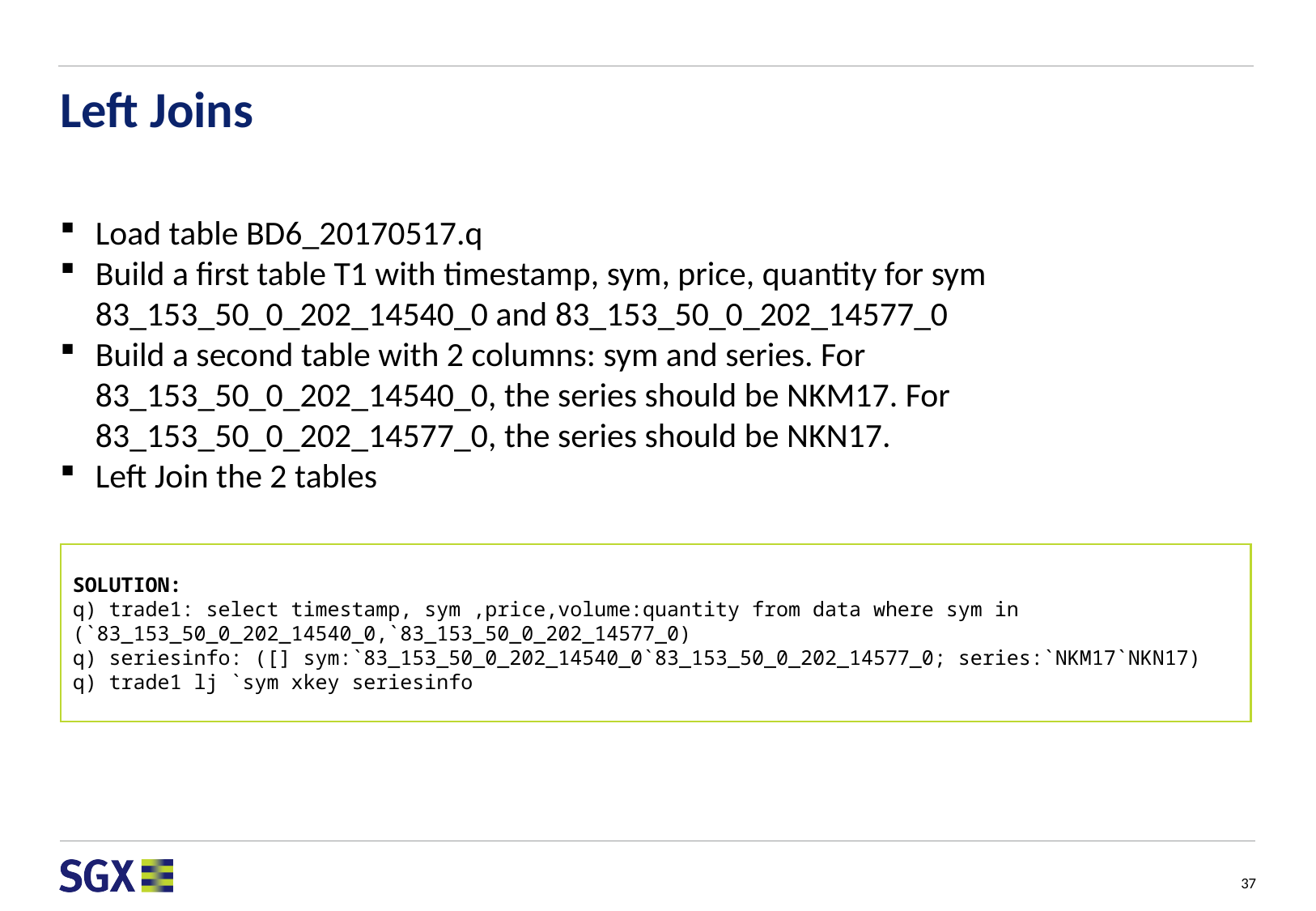

# Left Joins
Load table BD6_20170517.q
Build a first table T1 with timestamp, sym, price, quantity for sym 83_153_50_0_202_14540_0 and 83_153_50_0_202_14577_0
Build a second table with 2 columns: sym and series. For 83_153_50_0_202_14540_0, the series should be NKM17. For 83_153_50_0_202_14577_0, the series should be NKN17.
Left Join the 2 tables

SOLUTION:
q) trade1: select timestamp, sym ,price,volume:quantity from data where sym in (`83_153_50_0_202_14540_0,`83_153_50_0_202_14577_0)
q) seriesinfo: ([] sym:`83_153_50_0_202_14540_0`83_153_50_0_202_14577_0; series:`NKM17`NKN17)
q) trade1 lj `sym xkey seriesinfo
37